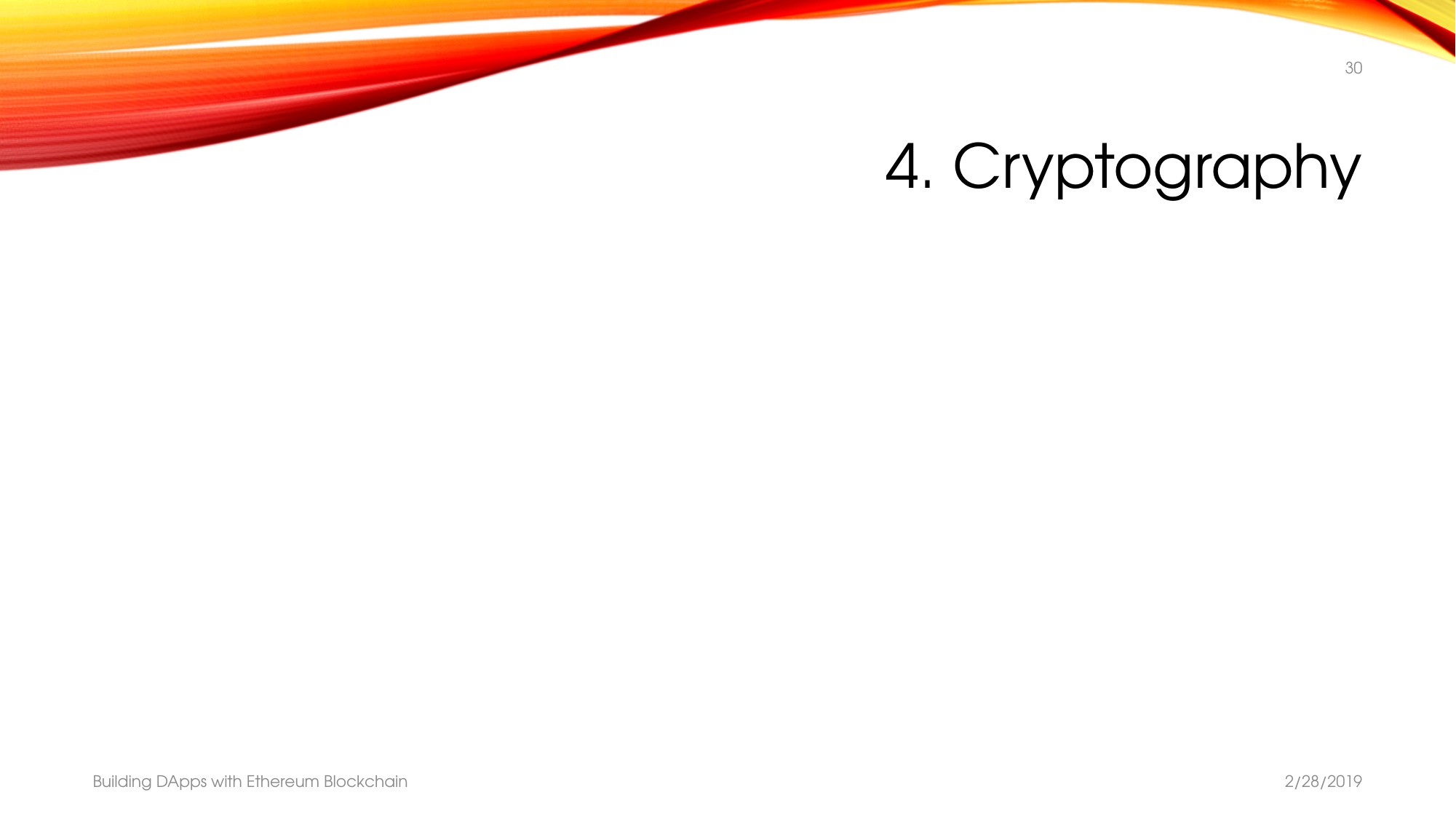

30
# 4. Cryptography

Building DApps with Ethereum Blockchain
2/28/2019